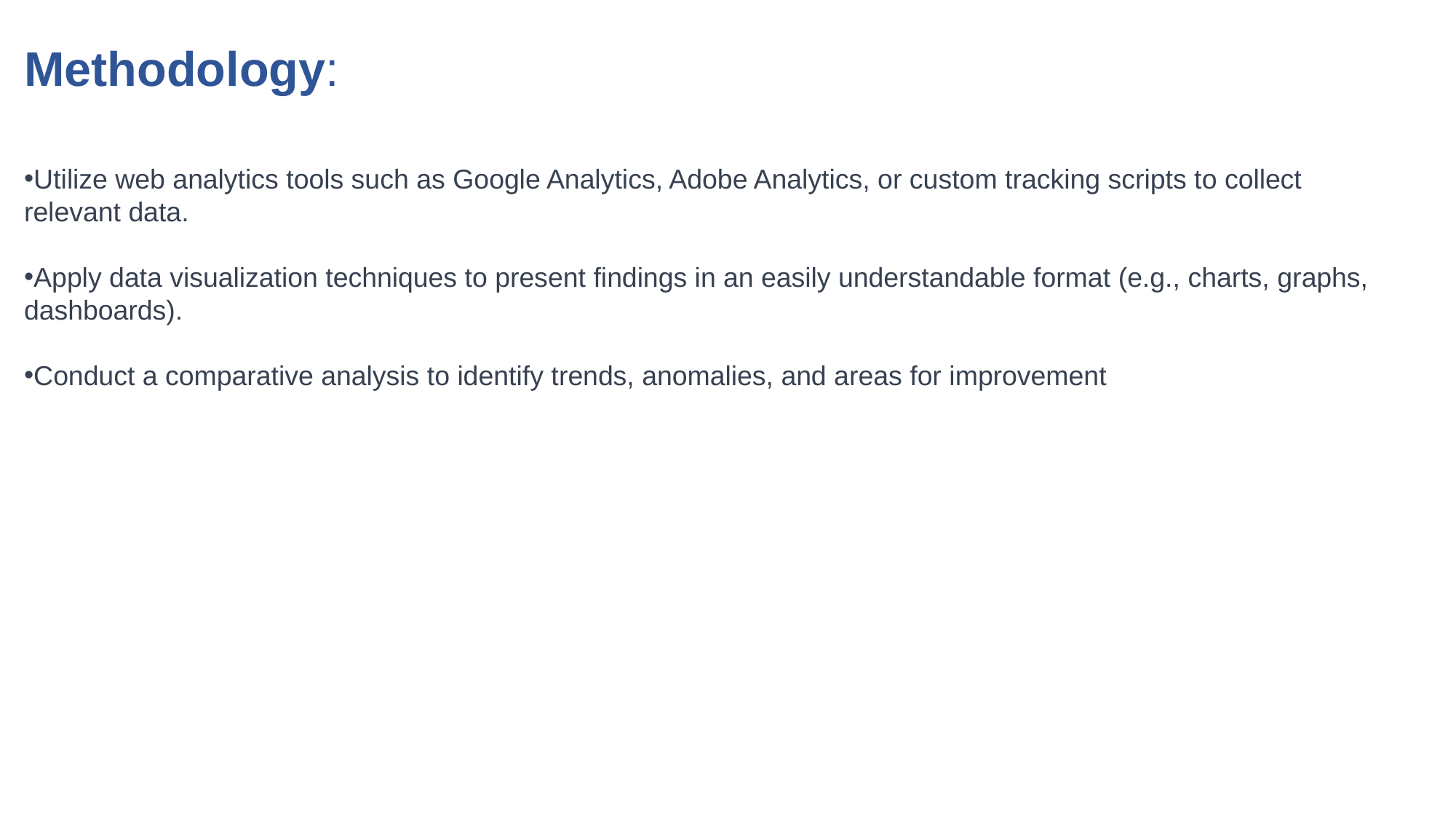

Methodology:

Utilize web analytics tools such as Google Analytics, Adobe Analytics, or custom tracking scripts to collect relevant data.

Apply data visualization techniques to present findings in an easily understandable format (e.g., charts, graphs, dashboards).

Conduct a comparative analysis to identify trends, anomalies, and areas for improvement